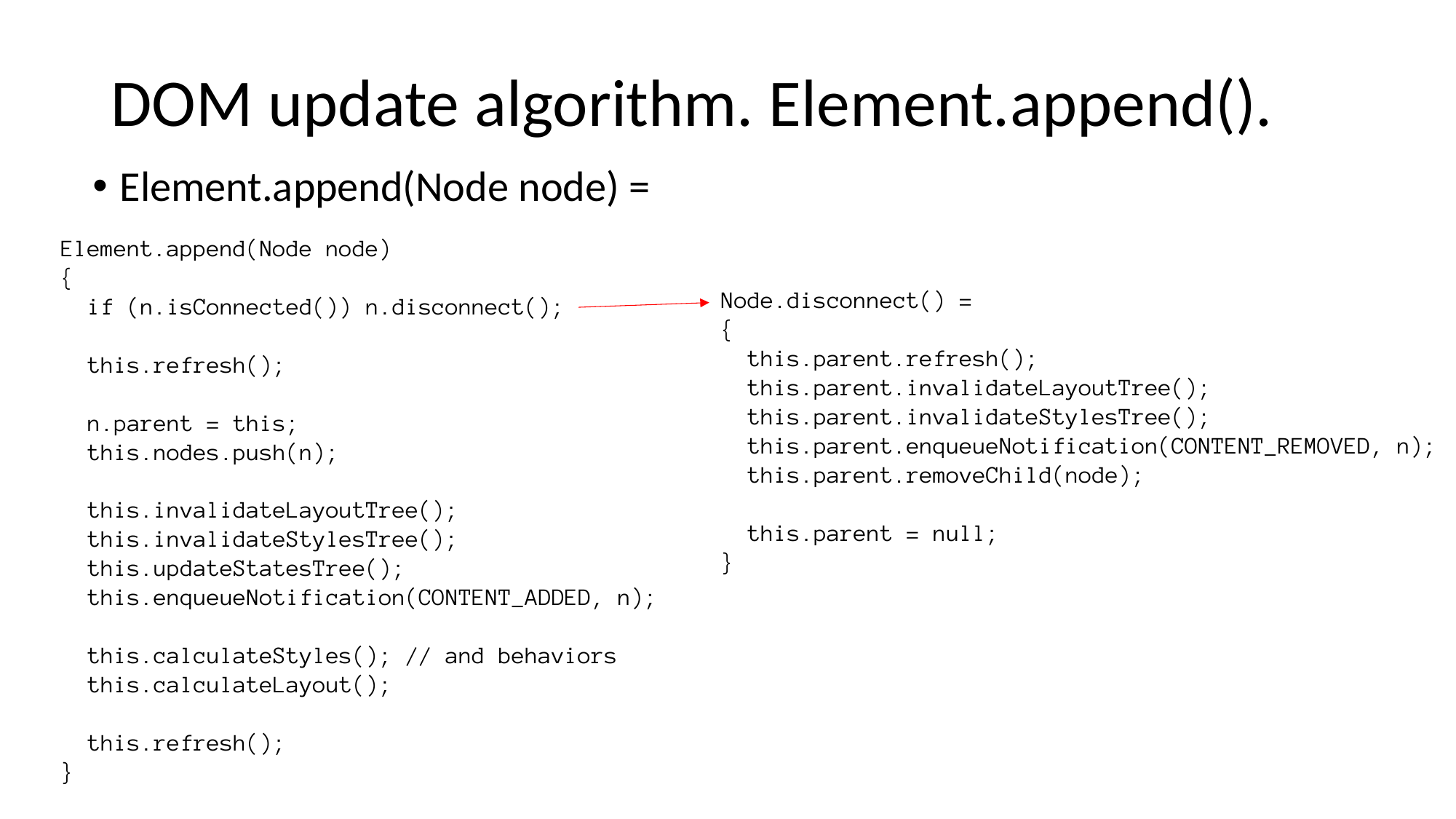

# DOM update algorithm. Element.append().
Element.append(Node node) =

Element.append(Node node)
{
  if (n.isConnected()) n.disconnect();

  this.refresh();

  n.parent = this;
  this.nodes.push(n);

  this.invalidateLayoutTree();
  this.invalidateStylesTree();
  this.updateStatesTree();
  this.enqueueNotification(CONTENT_ADDED, n);
  this.calculateStyles(); // and behaviors
  this.calculateLayout();

  this.refresh();
}
Node.disconnect() =
{
  this.parent.refresh();
  this.parent.invalidateLayoutTree();
  this.parent.invalidateStylesTree();
  this.parent.enqueueNotification(CONTENT_REMOVED, n);
  this.parent.removeChild(node);

  this.parent = null;
}